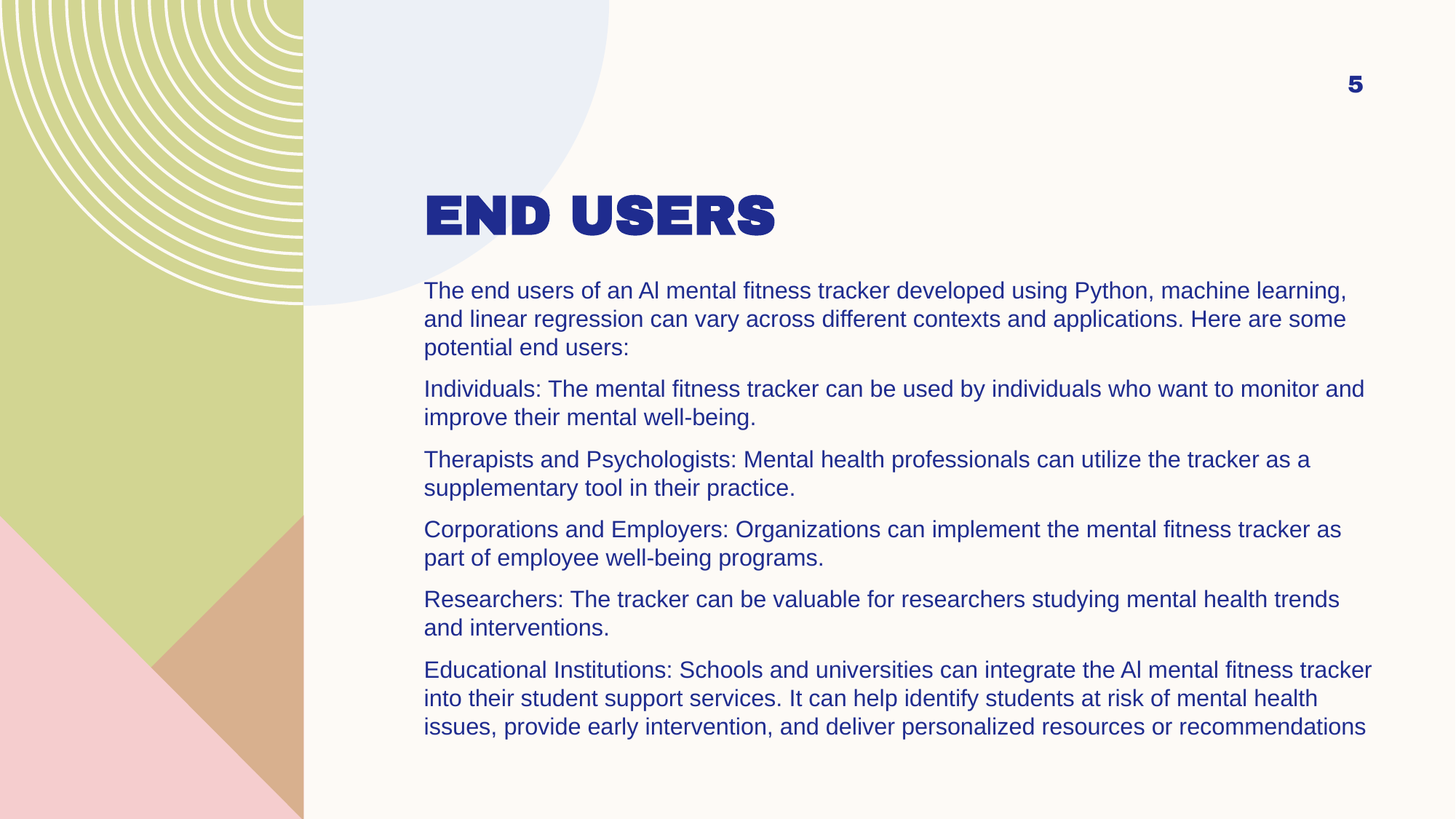

5
# End users
The end users of an Al mental fitness tracker developed using Python, machine learning, and linear regression can vary across different contexts and applications. Here are some potential end users:
Individuals: The mental fitness tracker can be used by individuals who want to monitor and improve their mental well-being.
Therapists and Psychologists: Mental health professionals can utilize the tracker as a supplementary tool in their practice.
Corporations and Employers: Organizations can implement the mental fitness tracker as part of employee well-being programs.
Researchers: The tracker can be valuable for researchers studying mental health trends and interventions.
Educational Institutions: Schools and universities can integrate the Al mental fitness tracker into their student support services. It can help identify students at risk of mental health issues, provide early intervention, and deliver personalized resources or recommendations